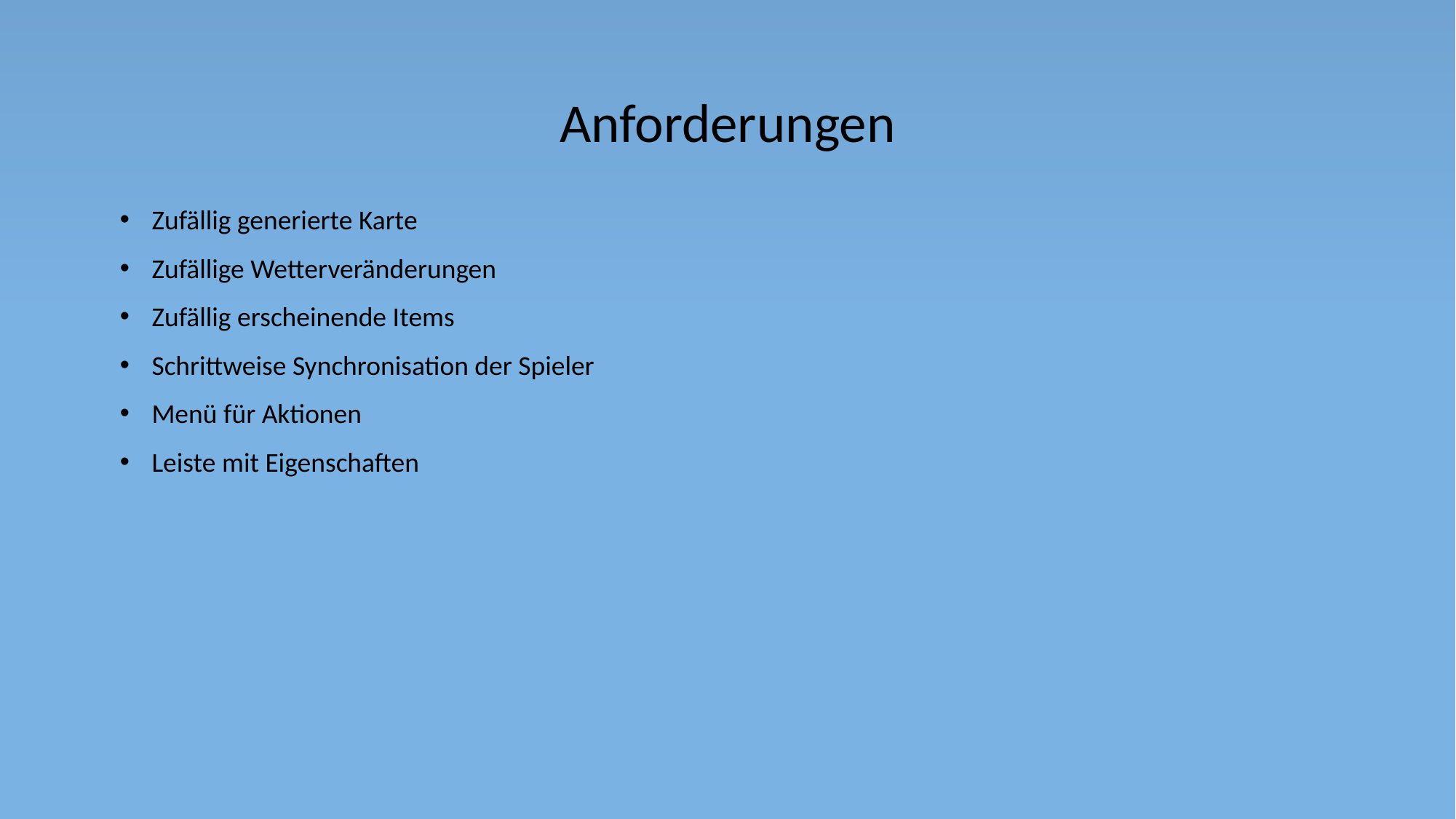

# Anforderungen
Zufällig generierte Karte
Zufällige Wetterveränderungen
Zufällig erscheinende Items
Schrittweise Synchronisation der Spieler
Menü für Aktionen
Leiste mit Eigenschaften